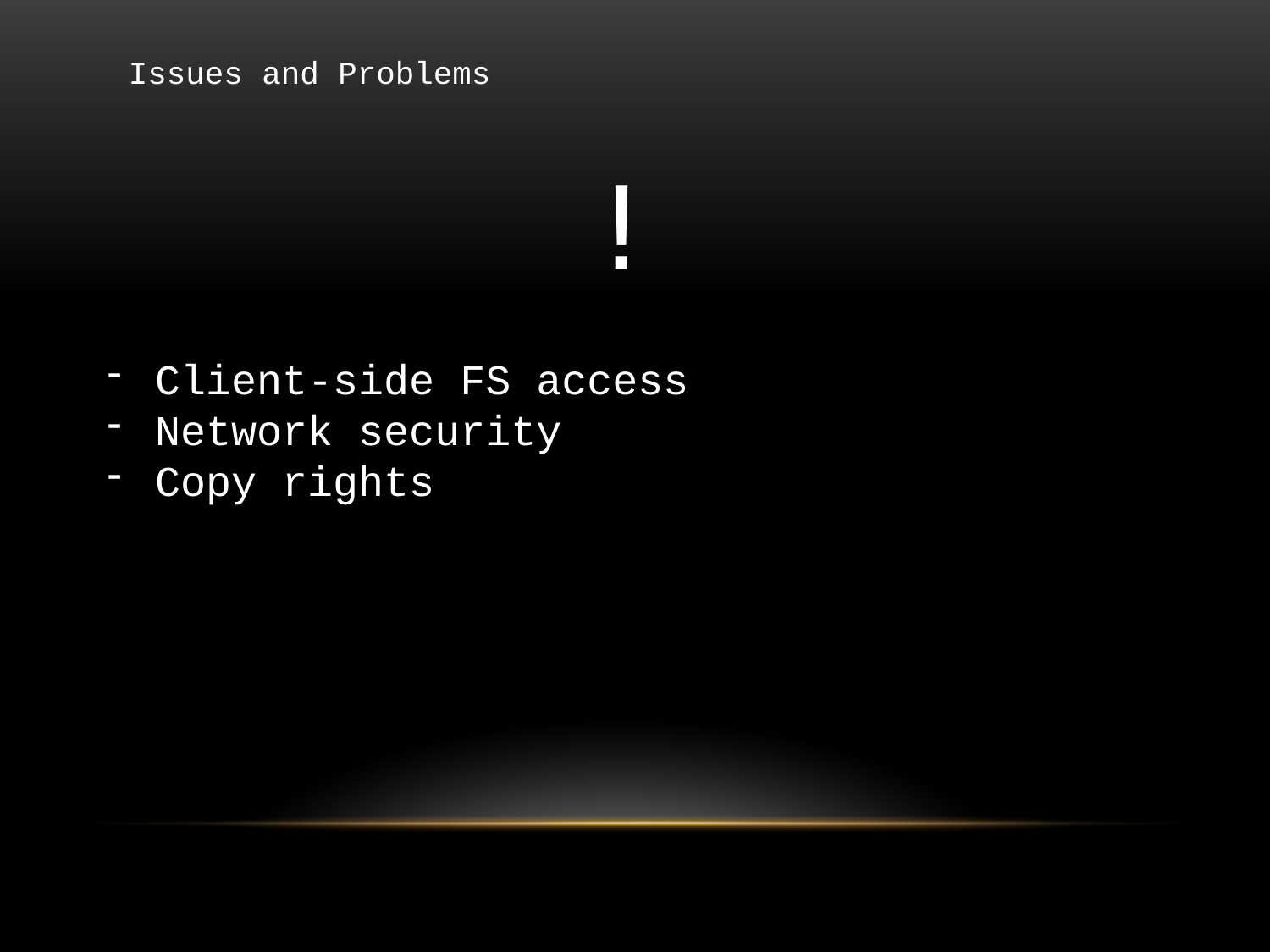

Issues and Problems
!
Client-side FS access
Network security
Copy rights